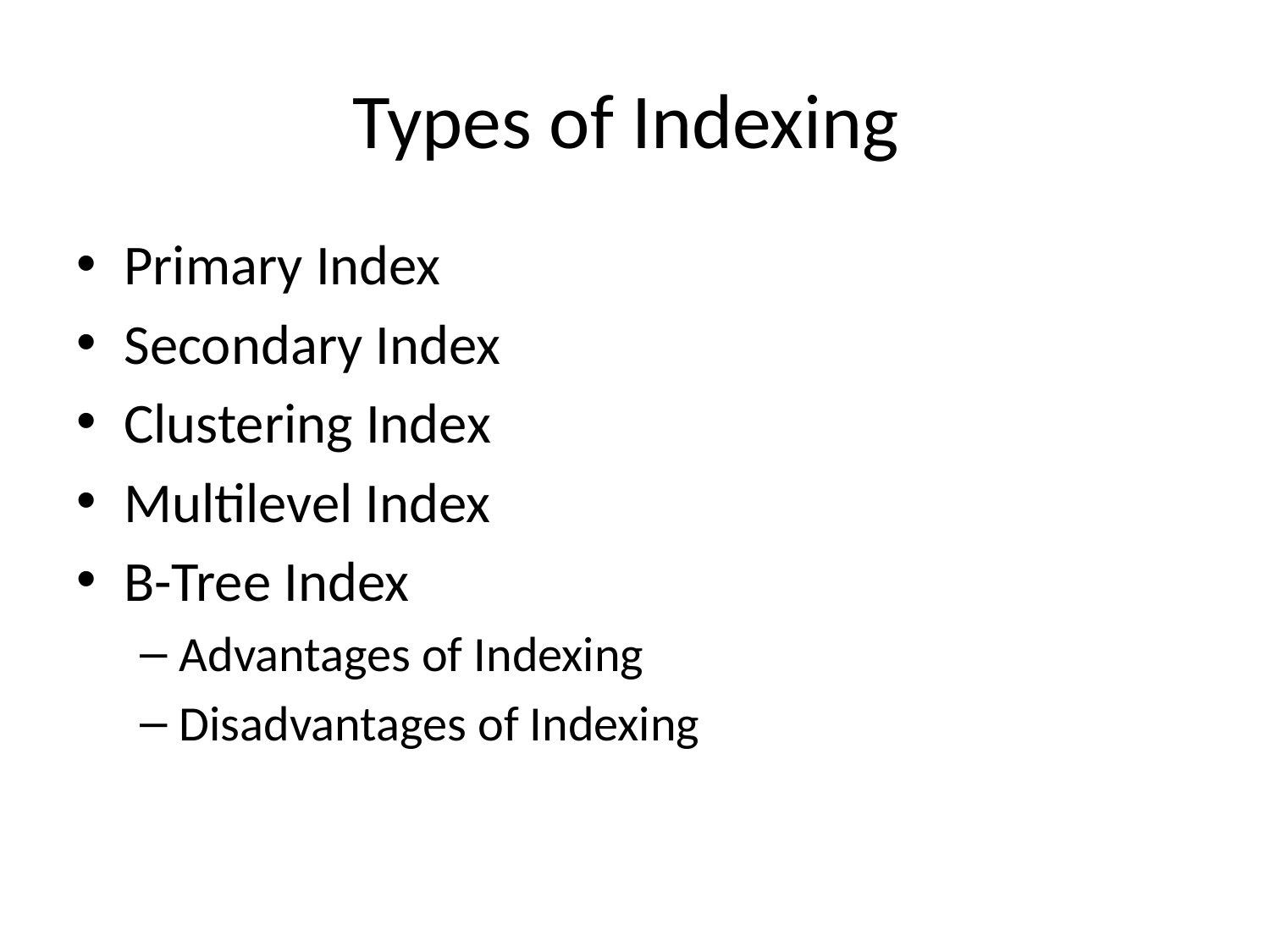

# Types of Indexing
Primary Index
Secondary Index
Clustering Index
Multilevel Index
B-Tree Index
Advantages of Indexing
Disadvantages of Indexing